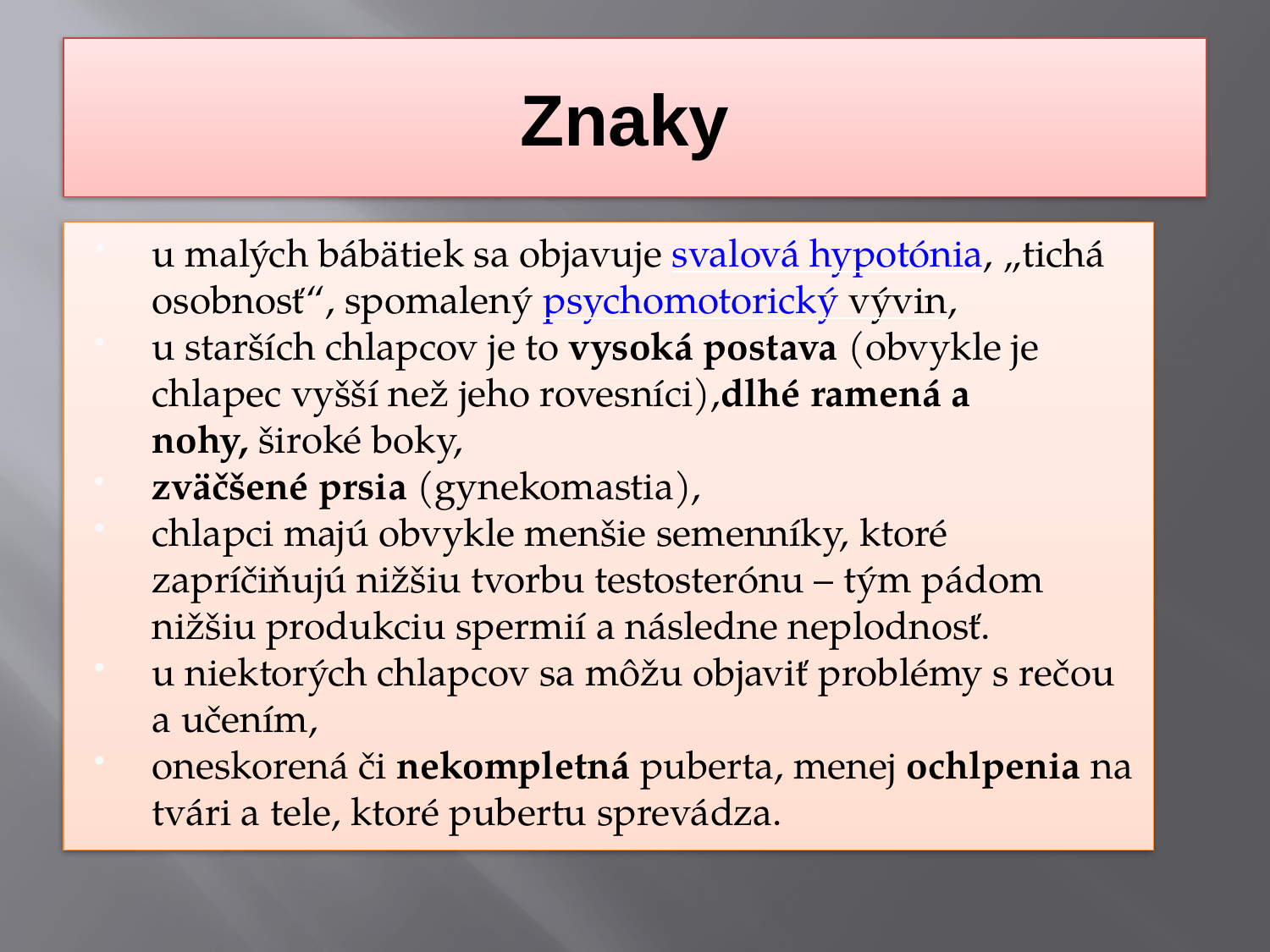

Znaky
u malých bábätiek sa objavuje svalová hypotónia, „tichá osobnosť“, spomalený psychomotorický vývin,
u starších chlapcov je to vysoká postava (obvykle je chlapec vyšší než jeho rovesníci),dlhé ramená a nohy, široké boky,
zväčšené prsia (gynekomastia),
chlapci majú obvykle menšie semenníky, ktoré zapríčiňujú nižšiu tvorbu testosterónu – tým pádom nižšiu produkciu spermií a následne neplodnosť.
u niektorých chlapcov sa môžu objaviť problémy s rečou a učením,
oneskorená či nekompletná puberta, menej ochlpenia na tvári a tele, ktoré pubertu sprevádza.